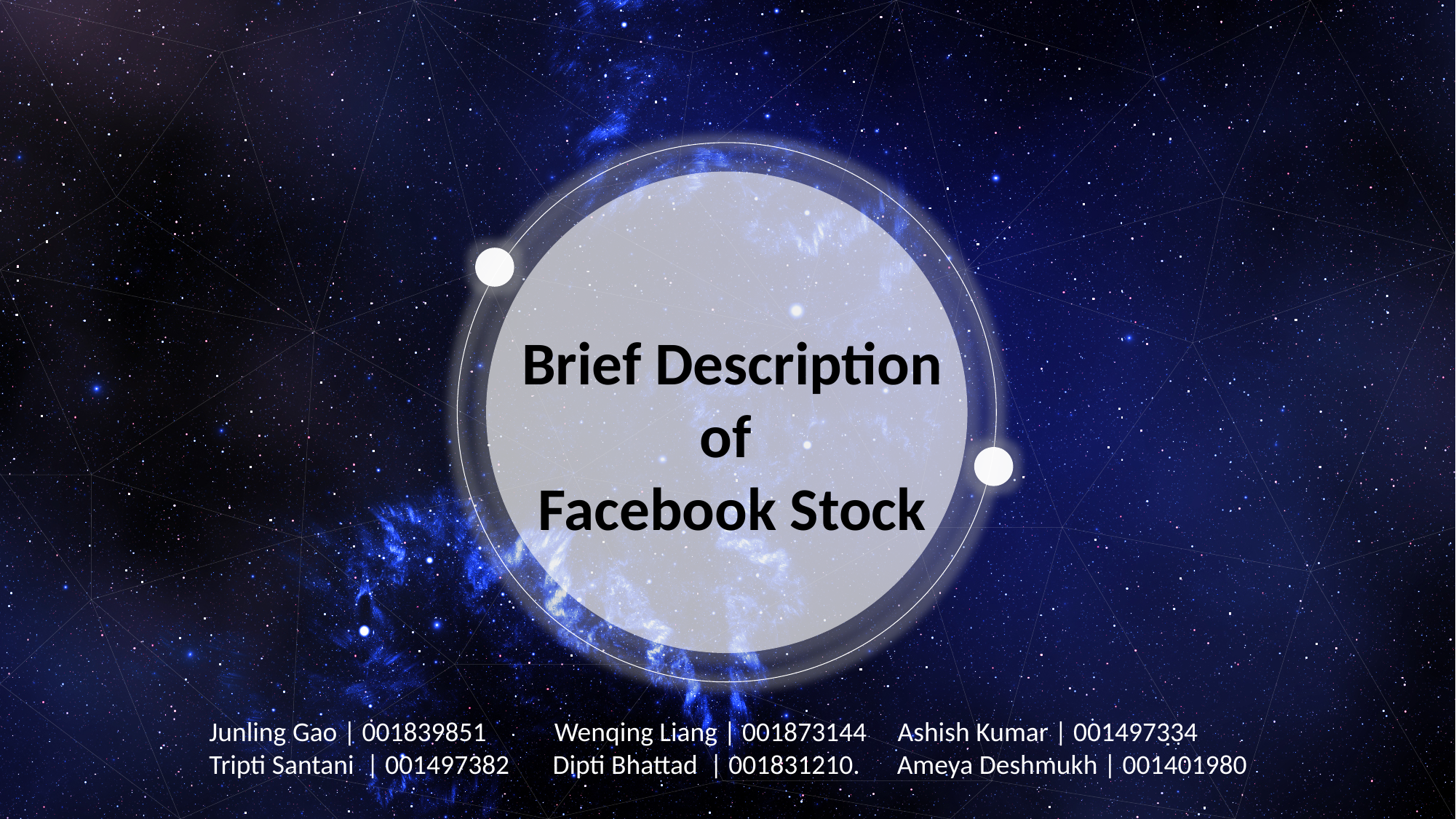

Brief Description of
Facebook Stock
Junling Gao | 001839851           Wenqing Liang | 001873144     Ashish Kumar | 001497334
Tripti Santani  | 001497382       Dipti Bhattad  | 001831210.      Ameya Deshmukh | 001401980